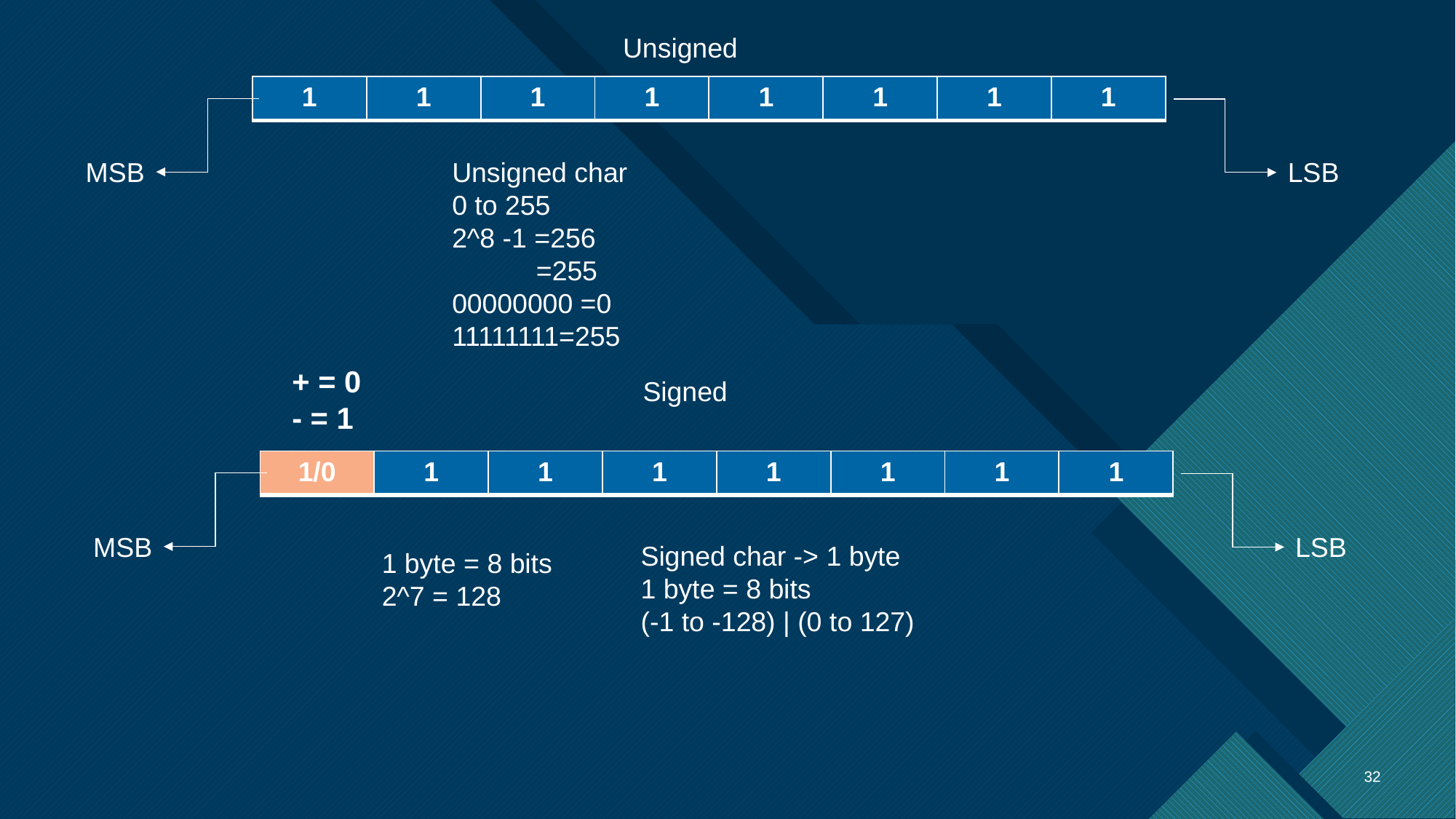

Unsigned
| 1 | 1 | 1 | 1 | 1 | 1 | 1 | 1 |
| --- | --- | --- | --- | --- | --- | --- | --- |
MSB
Unsigned char
0 to 255
2^8 -1 =256
           =255
00000000 =0
11111111=255

LSB
+ = 0
- = 1
Signed
| 1/0 | 1 | 1 | 1 | 1 | 1 | 1 | 1 |
| --- | --- | --- | --- | --- | --- | --- | --- |
MSB
LSB
Signed char -> 1 byte
1 byte = 8 bits
(-1 to -128) | (0 to 127)
1 byte = 8 bits
2^7 = 128
32